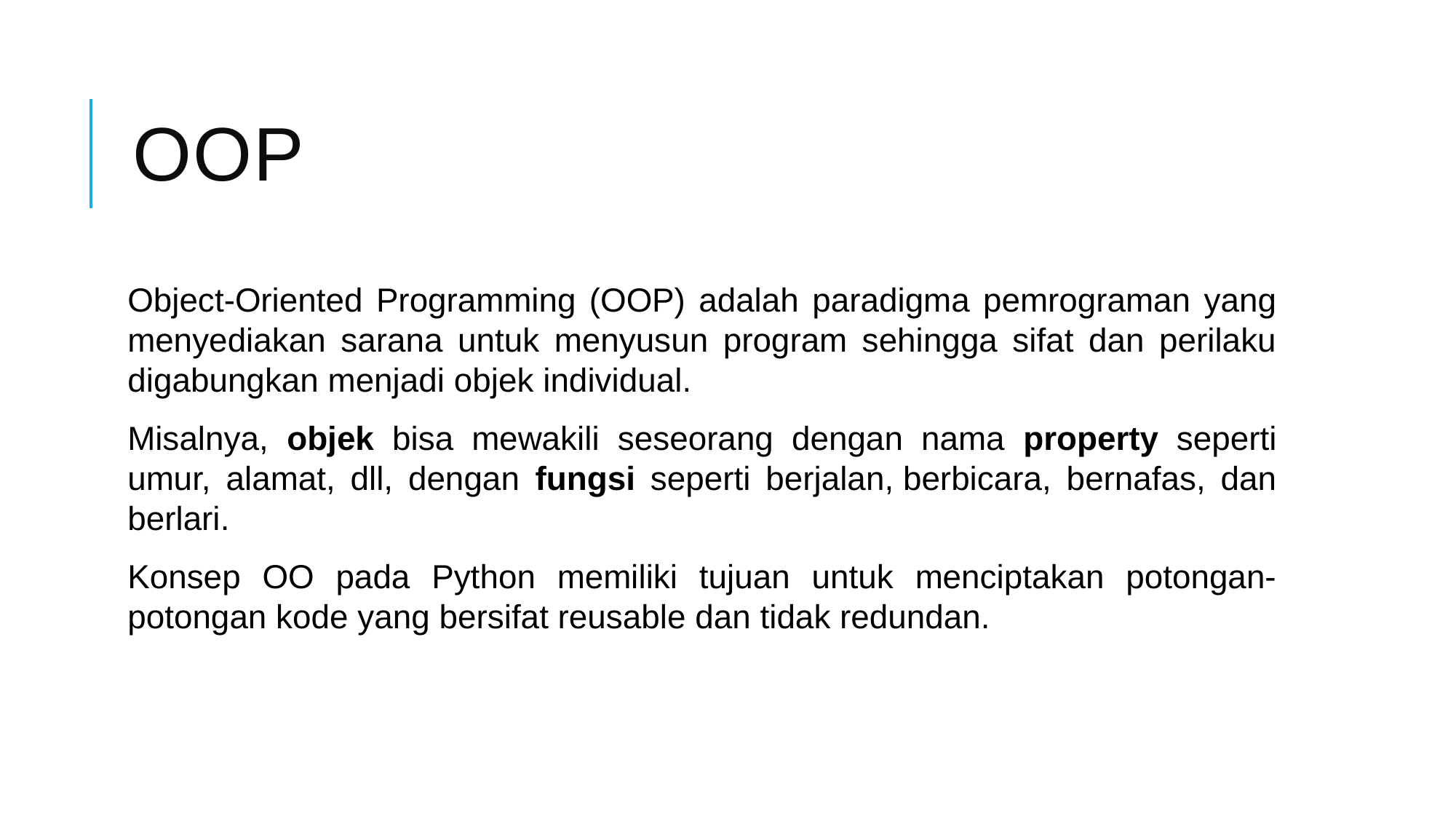

# OOP
Object-Oriented Programming (OOP) adalah paradigma pemrograman yang menyediakan sarana untuk menyusun program sehingga sifat dan perilaku digabungkan menjadi objek individual.
Misalnya, objek bisa mewakili seseorang dengan nama property seperti umur, alamat, dll, dengan fungsi seperti berjalan, berbicara, bernafas, dan berlari.
Konsep OO pada Python memiliki tujuan untuk menciptakan potongan-potongan kode yang bersifat reusable dan tidak redundan.